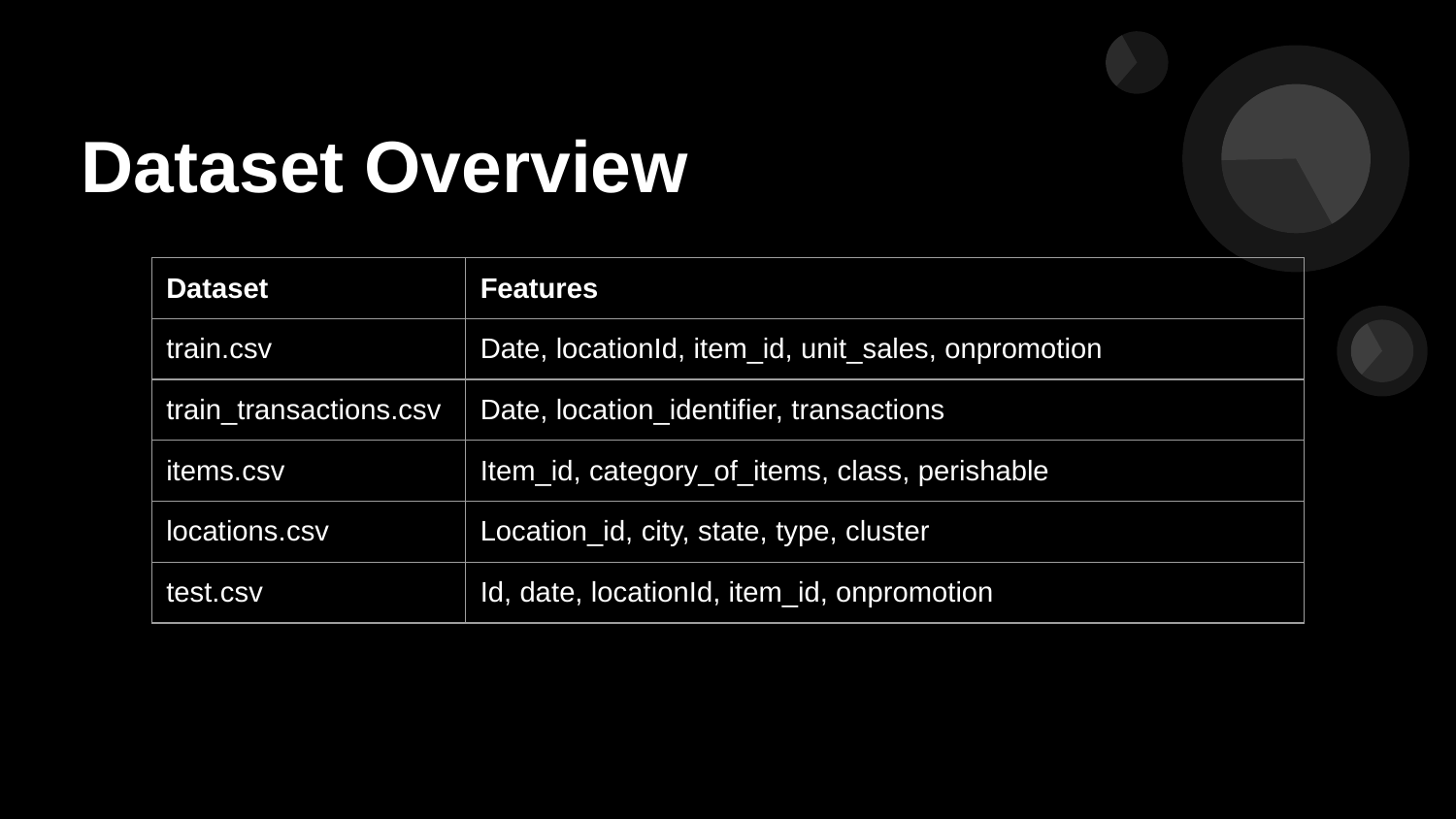

# Dataset Overview
| Dataset | Features |
| --- | --- |
| train.csv | Date, locationId, item\_id, unit\_sales, onpromotion |
| train\_transactions.csv | Date, location\_identifier, transactions |
| items.csv | Item\_id, category\_of\_items, class, perishable |
| locations.csv | Location\_id, city, state, type, cluster |
| test.csv | Id, date, locationId, item\_id, onpromotion |